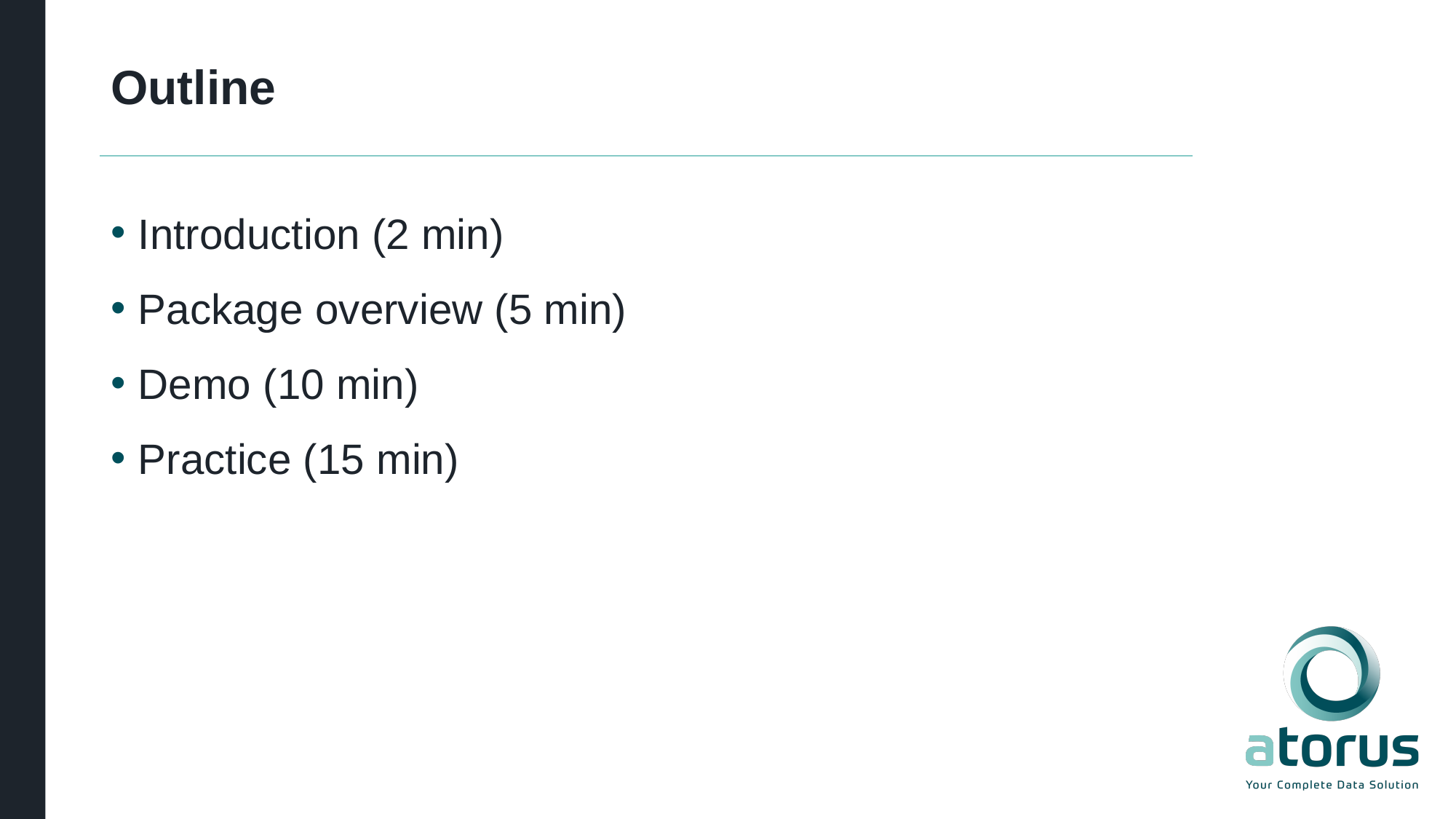

# Outline
Introduction (2 min)
Package overview (5 min)
Demo (10 min)
Practice (15 min)